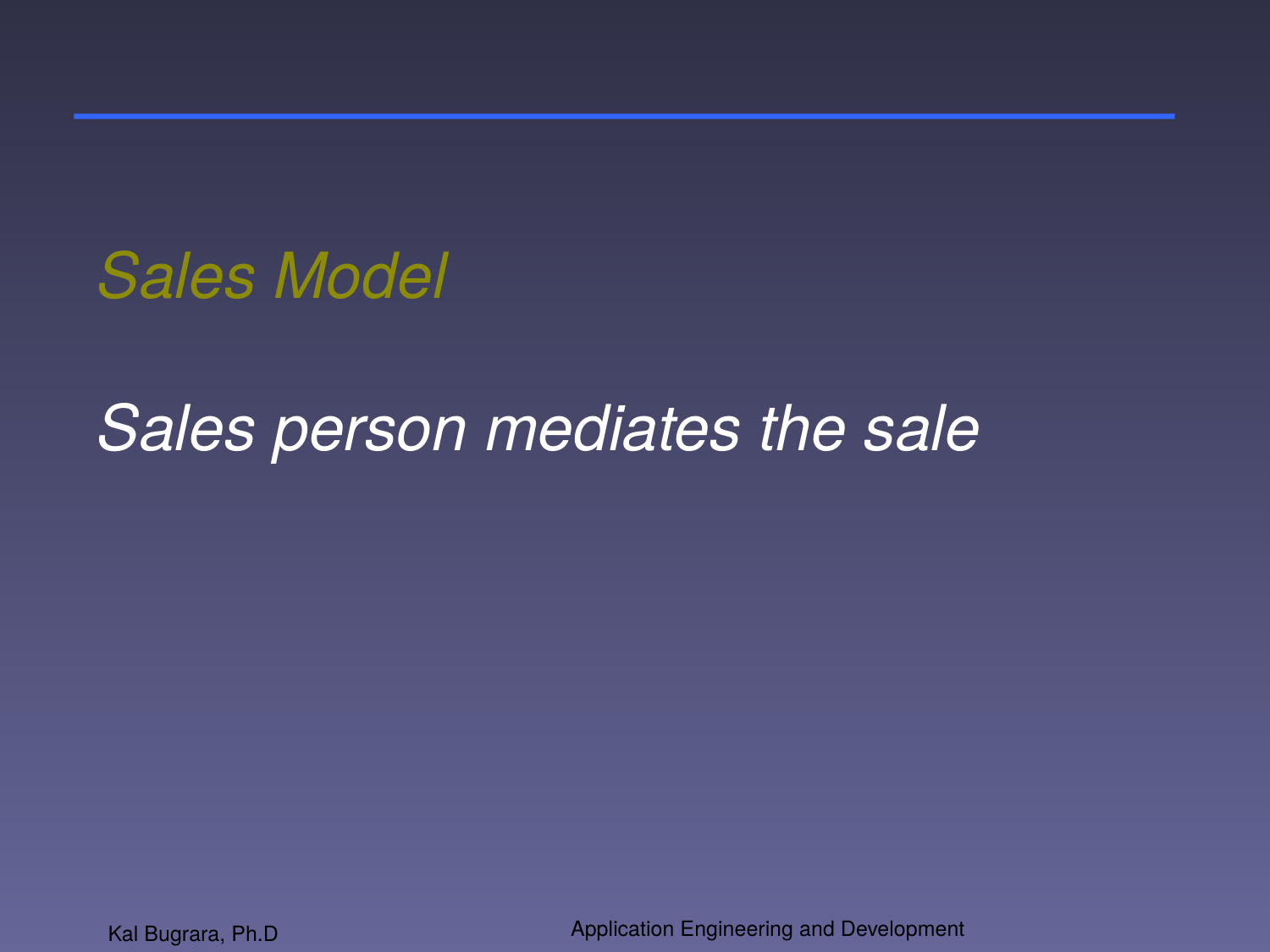

# Sales Model Sales person mediates the sale
Kal Bugrara, Ph.D
Application Engineering and Development